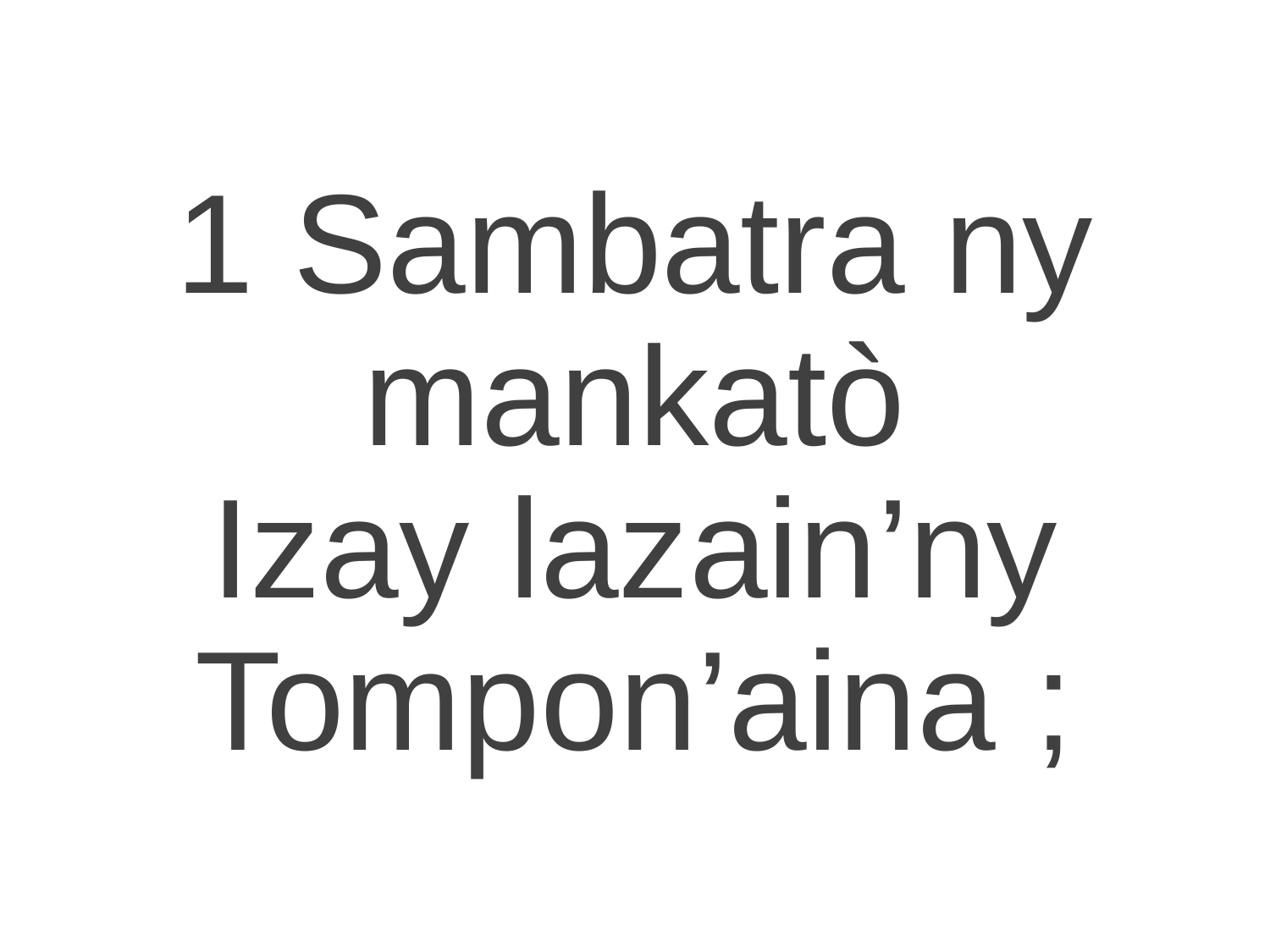

1 Sambatra ny mankatò
Izay lazain’ny Tompon’aina ;